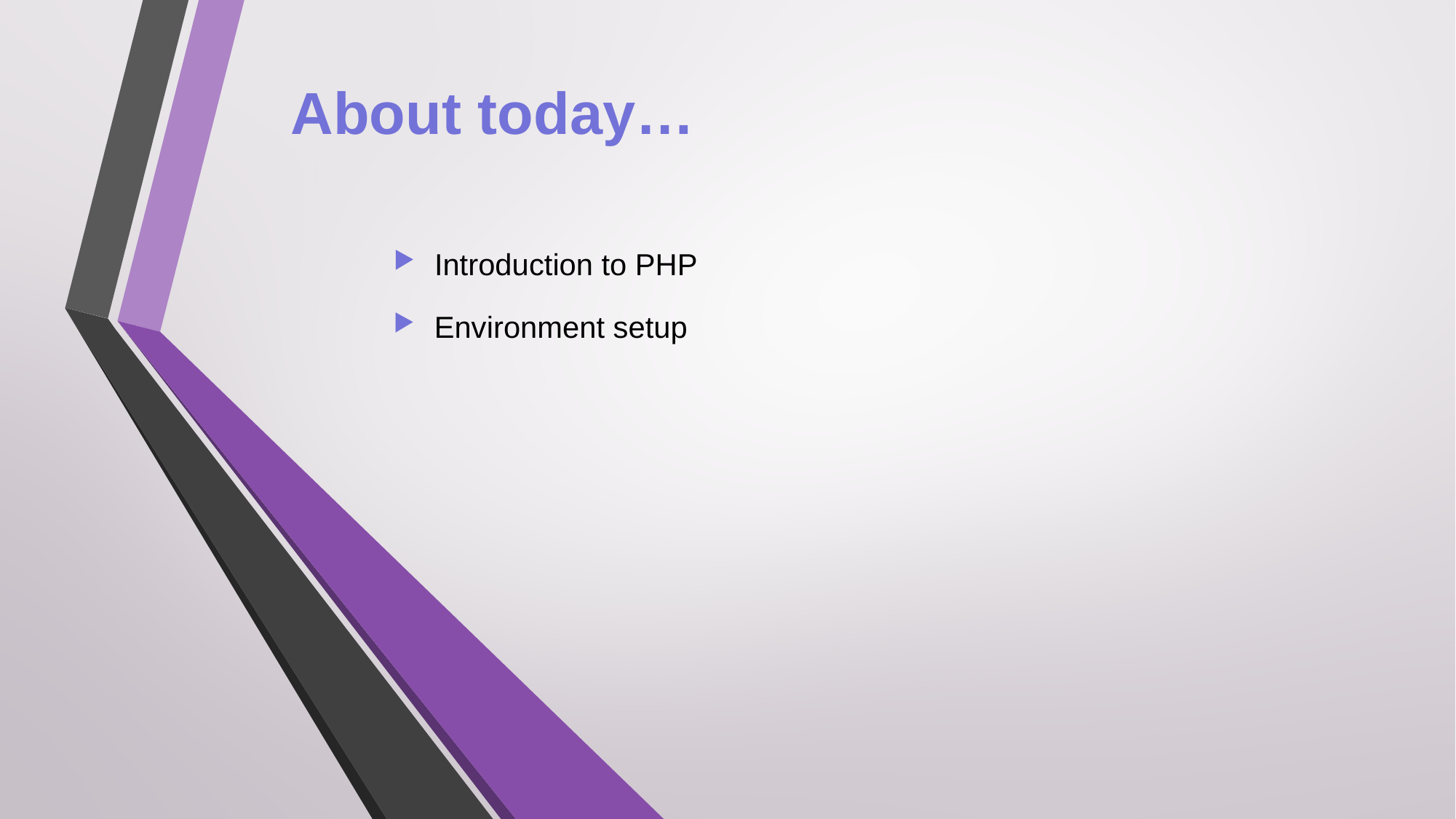

About today…
Introduction to PHP
Environment setup